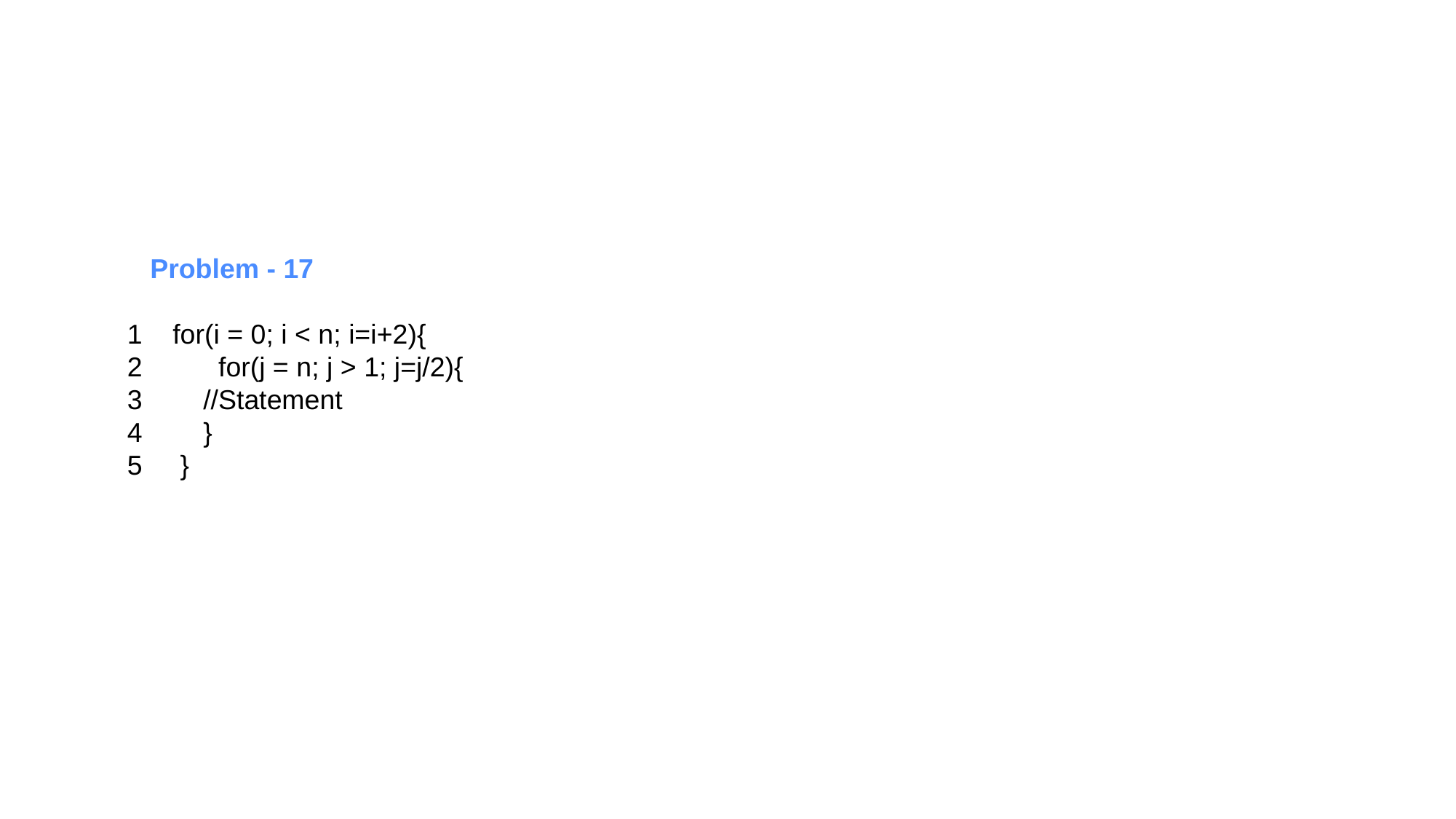

Problem - 17

1    for(i = 0; i < n; i=i+2){
2          for(j = n; j > 1; j=j/2){
3        //Statement
4        }
5     }